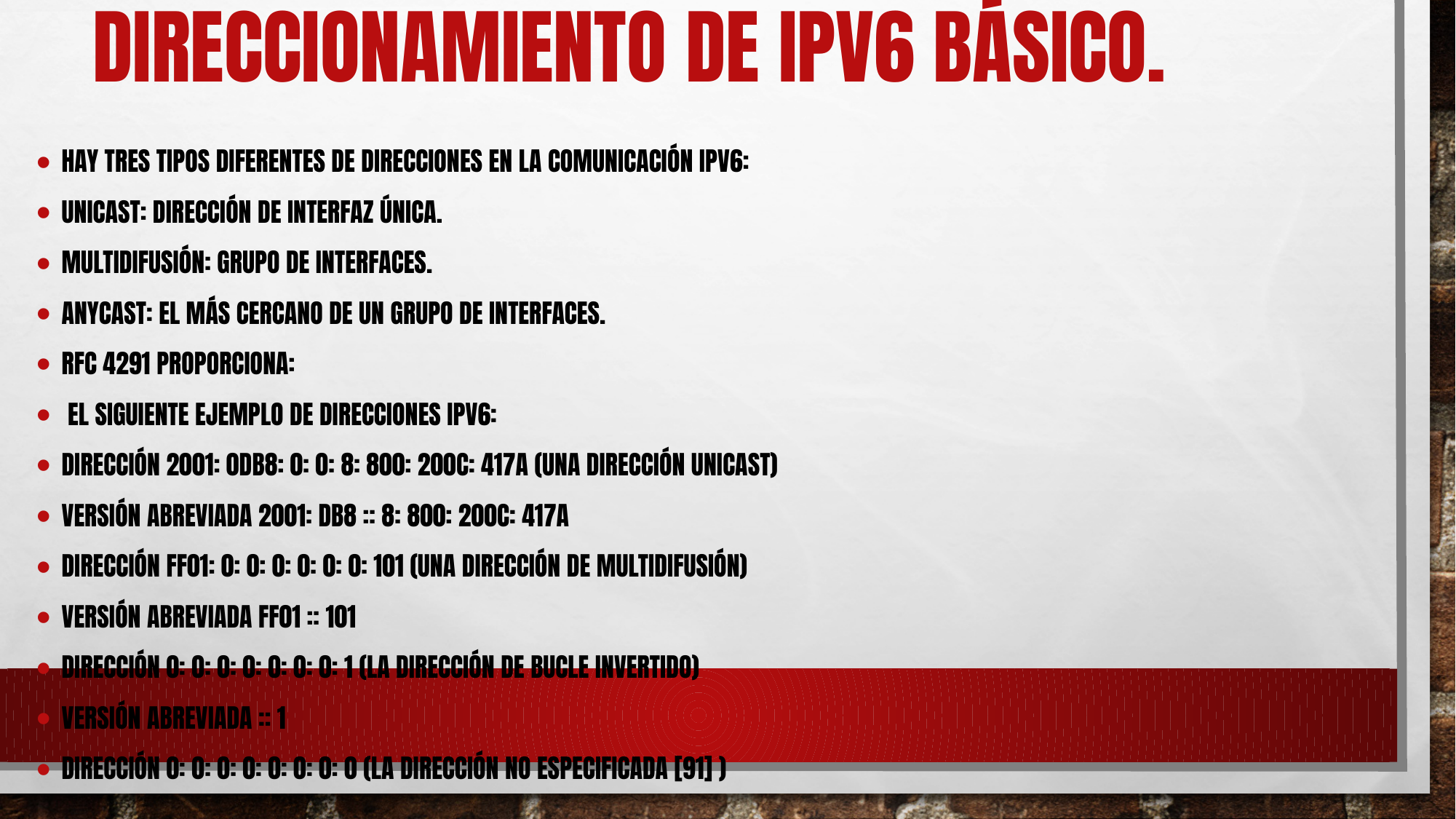

# Direccionamiento de ipv6 básico.
Hay tres tipos diferentes de direcciones en la comunicación IPv6:
Unicast: dirección de interfaz única.
Multidifusión: grupo de interfaces.
Anycast: el más cercano de un grupo de interfaces.
RFC 4291 proporciona:
 el siguiente ejemplo de direcciones IPv6:
Dirección 2001: 0DB8: 0: 0: 8: 800: 200C: 417A (una dirección unicast)
Versión abreviada 2001: DB8 :: 8: 800: 200C: 417A
Dirección FF01: 0: 0: 0: 0: 0: 0: 101 (una dirección de multidifusión)
Versión abreviada FF01 :: 101
Dirección 0: 0: 0: 0: 0: 0: 0: 1 (la dirección de bucle invertido)
Versión abreviada :: 1
Dirección 0: 0: 0: 0: 0: 0: 0: 0 (la dirección no especificada [91] )